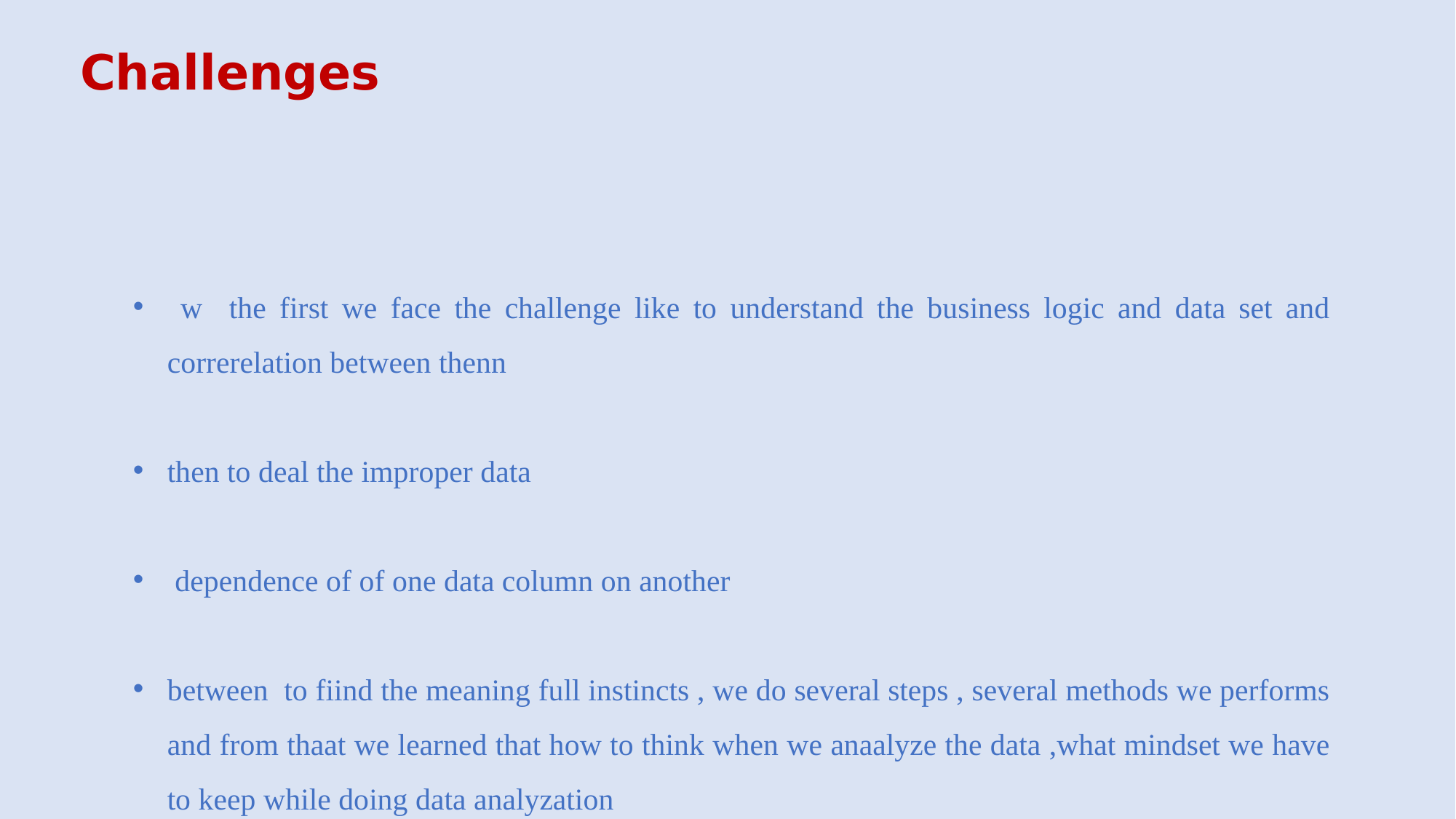

Challenges
 w  the first we face the challenge like to understand the business logic and data set and correrelation between thenn

then to deal the improper data

 dependence of of one data column on another

between  to fiind the meaning full instincts , we do several steps , several methods we performs and from thaat we learned that how to think when we anaalyze the data ,what mindset we have to keep while doing data analyzation